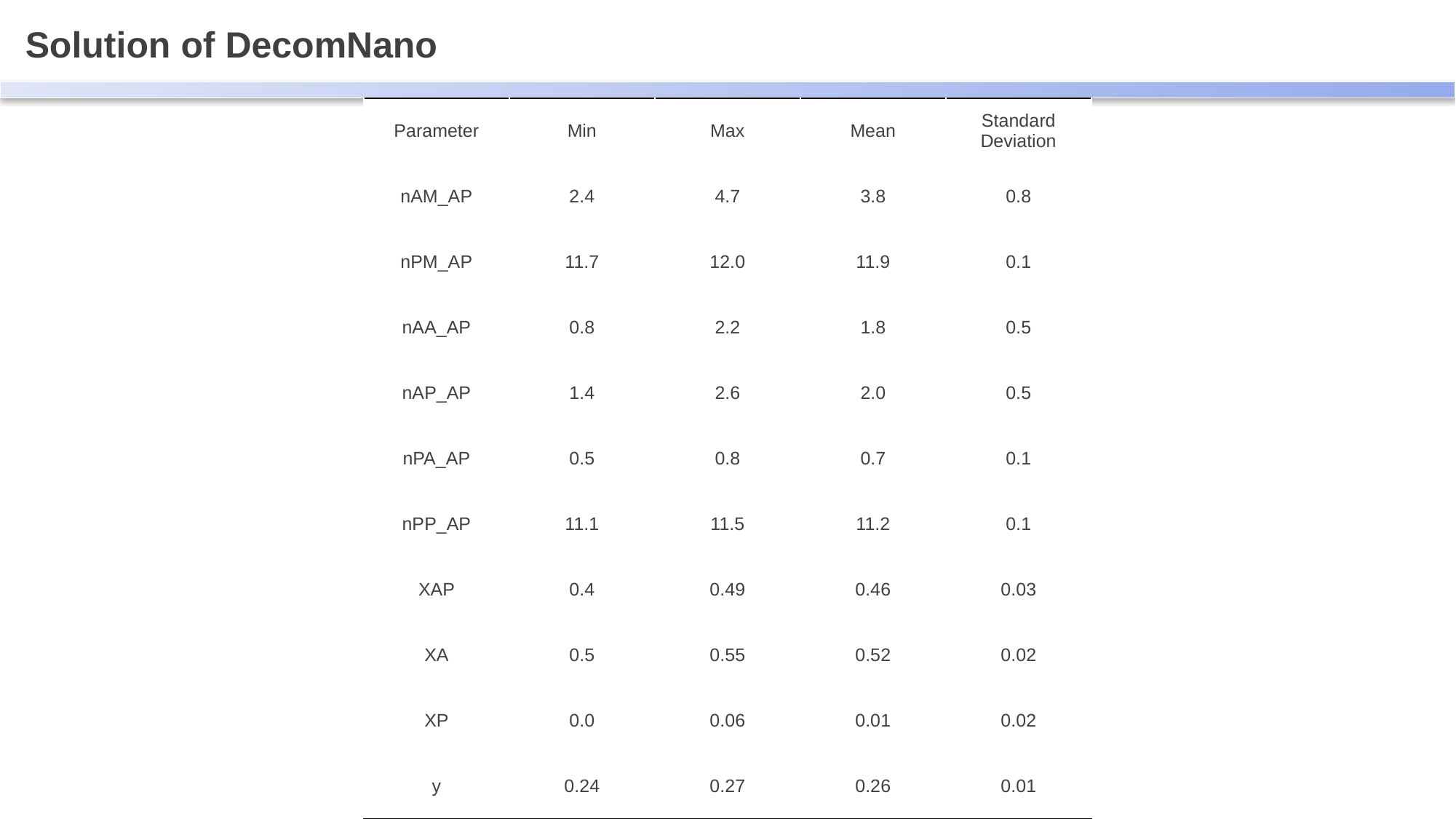

Solution of DecomNano

| Parameter | Min | Max | Mean | Standard Deviation |
| --- | --- | --- | --- | --- |
| nAM\_AP | 2.4 | 4.7 | 3.8 | 0.8 |
| nPM\_AP | 11.7 | 12.0 | 11.9 | 0.1 |
| nAA\_AP | 0.8 | 2.2 | 1.8 | 0.5 |
| nAP\_AP | 1.4 | 2.6 | 2.0 | 0.5 |
| nPA\_AP | 0.5 | 0.8 | 0.7 | 0.1 |
| nPP\_AP | 11.1 | 11.5 | 11.2 | 0.1 |
| XAP | 0.4 | 0.49 | 0.46 | 0.03 |
| XA | 0.5 | 0.55 | 0.52 | 0.02 |
| XP | 0.0 | 0.06 | 0.01 | 0.02 |
| y | 0.24 | 0.27 | 0.26 | 0.01 |